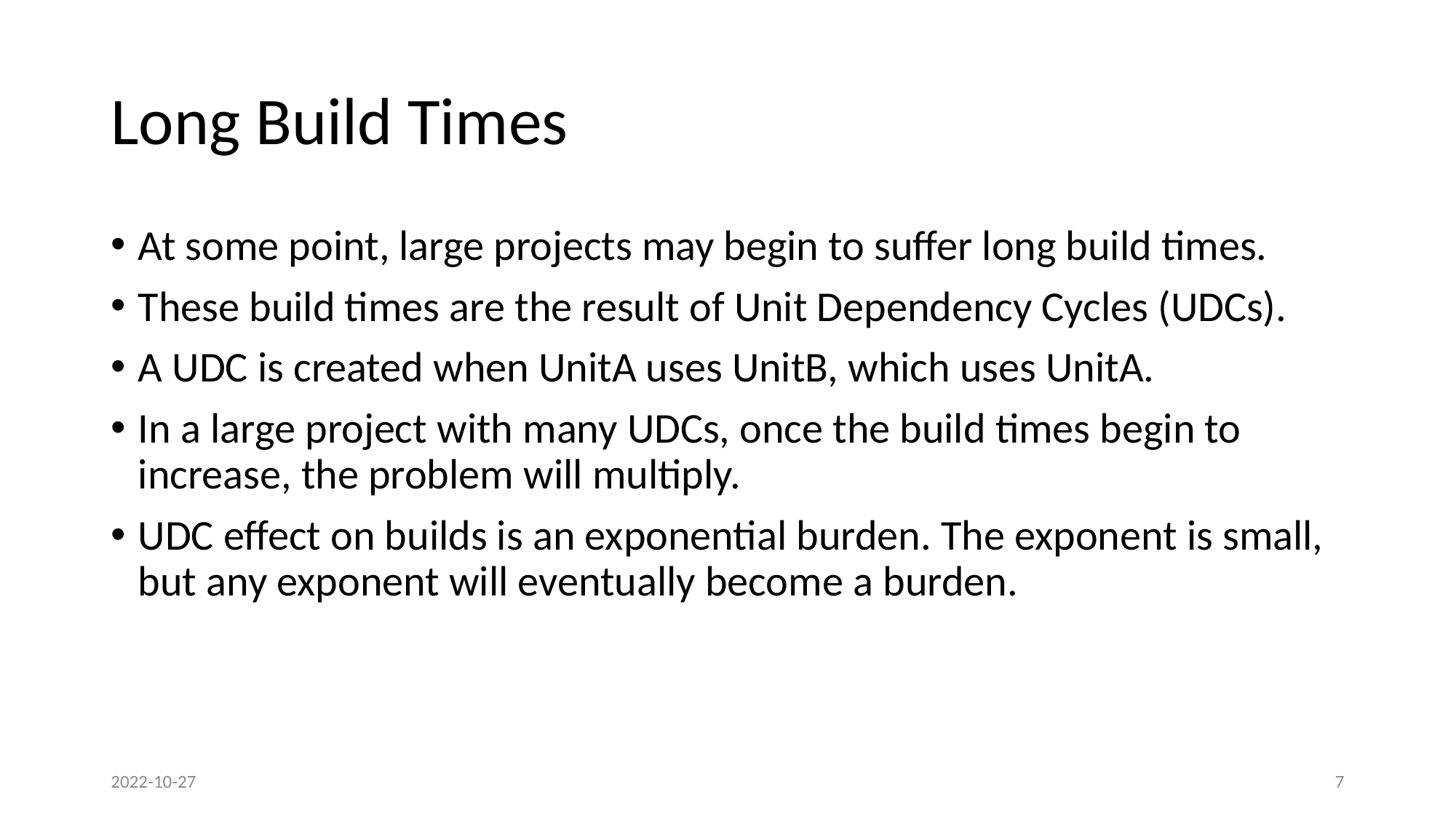

# Long Build Times
At some point, large projects may begin to suffer long build times.
These build times are the result of Unit Dependency Cycles (UDCs).
A UDC is created when UnitA uses UnitB, which uses UnitA.
In a large project with many UDCs, once the build times begin to increase, the problem will multiply.
UDC effect on builds is an exponential burden. The exponent is small, but any exponent will eventually become a burden.
2022-10-27
7